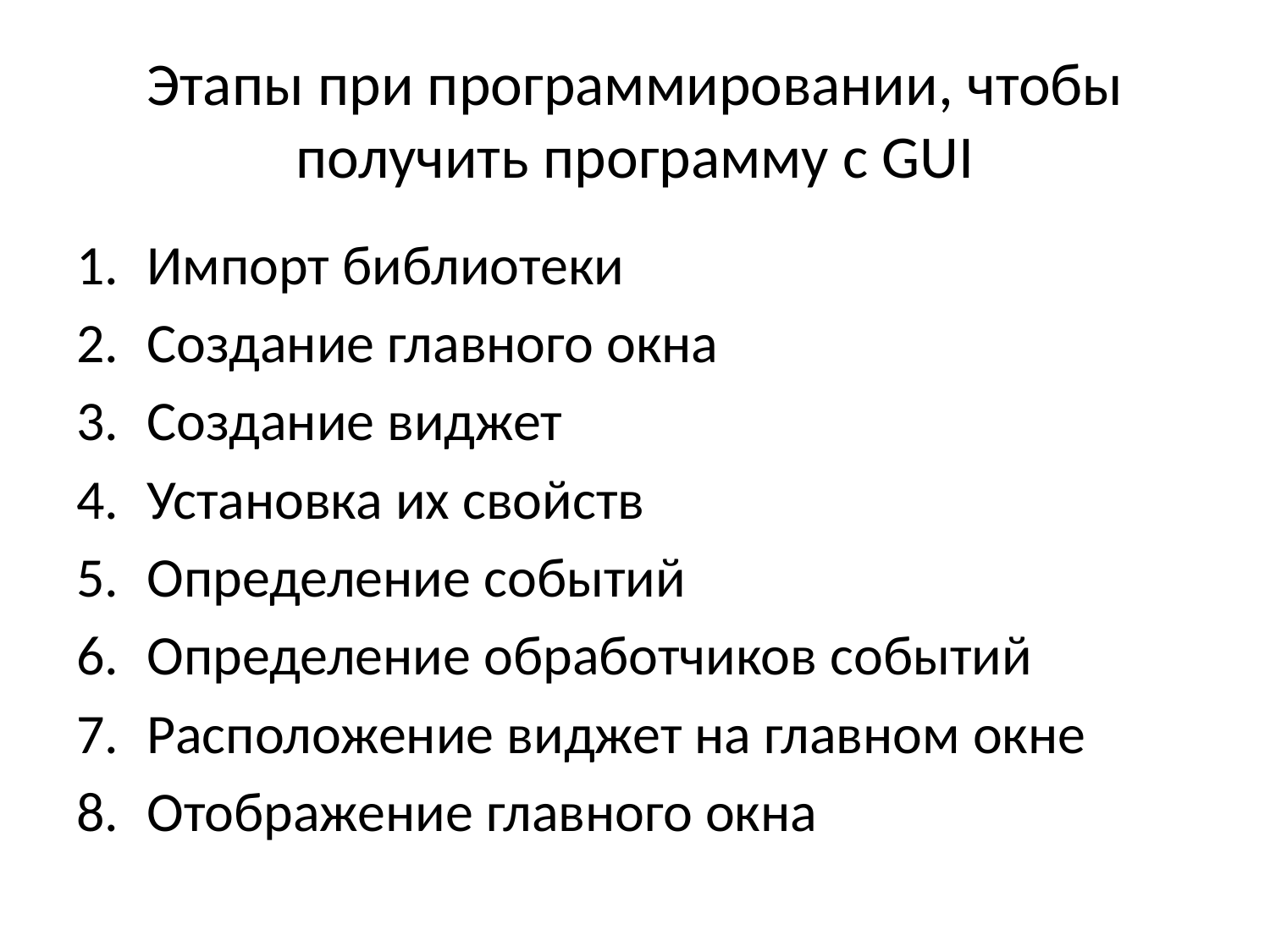

# Этапы при программировании, чтобы получить программу с GUI
Импорт библиотеки
Создание главного окна
Создание виджет
Установка их свойств
Определение событий
Определение обработчиков событий
Расположение виджет на главном окне
Отображение главного окна